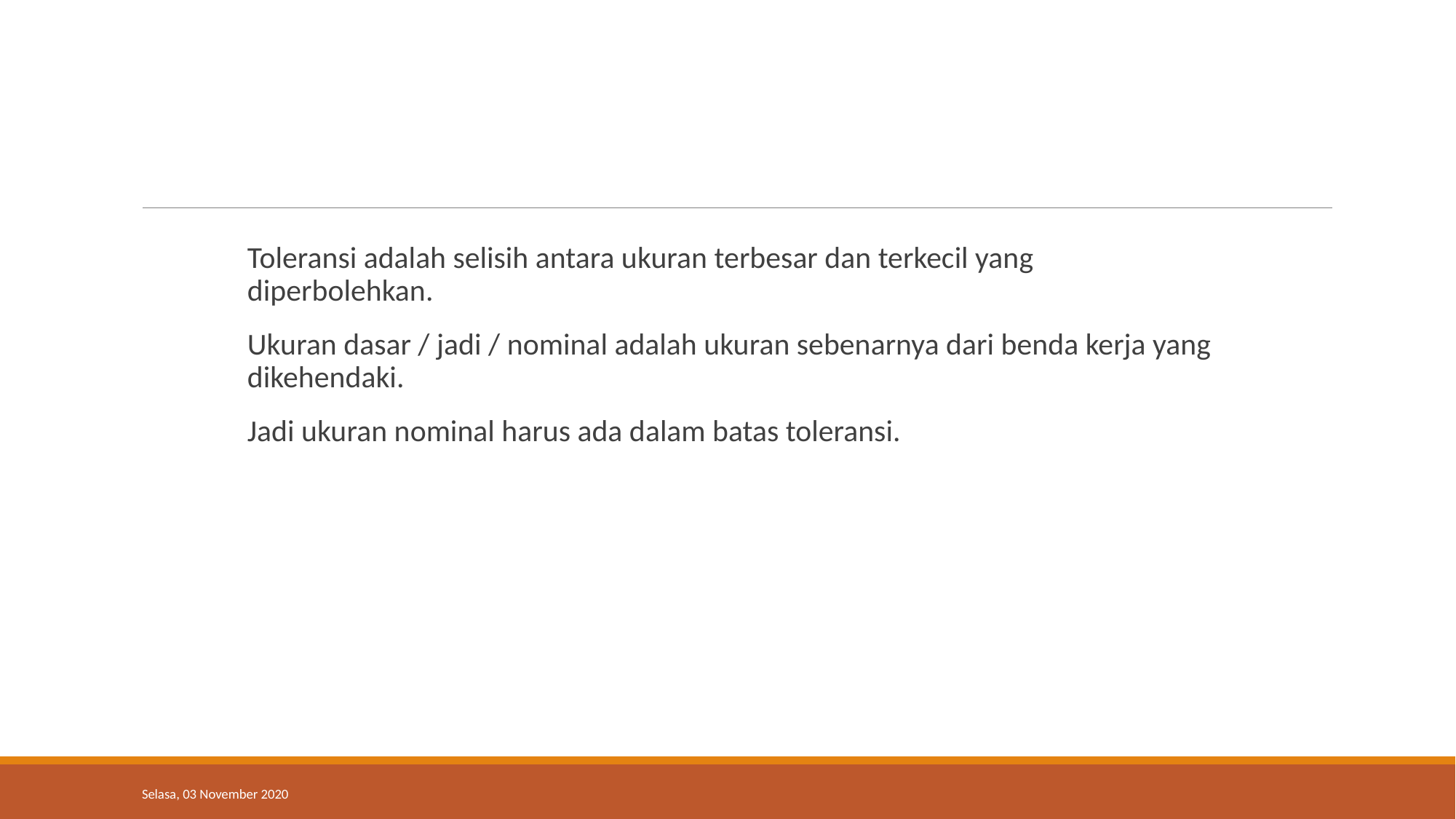

#
Toleransi adalah selisih antara ukuran terbesar dan terkecil yang diperbolehkan.
Ukuran dasar / jadi / nominal adalah ukuran sebenarnya dari benda kerja yang dikehendaki.
Jadi ukuran nominal harus ada dalam batas toleransi.
Selasa, 03 November 2020